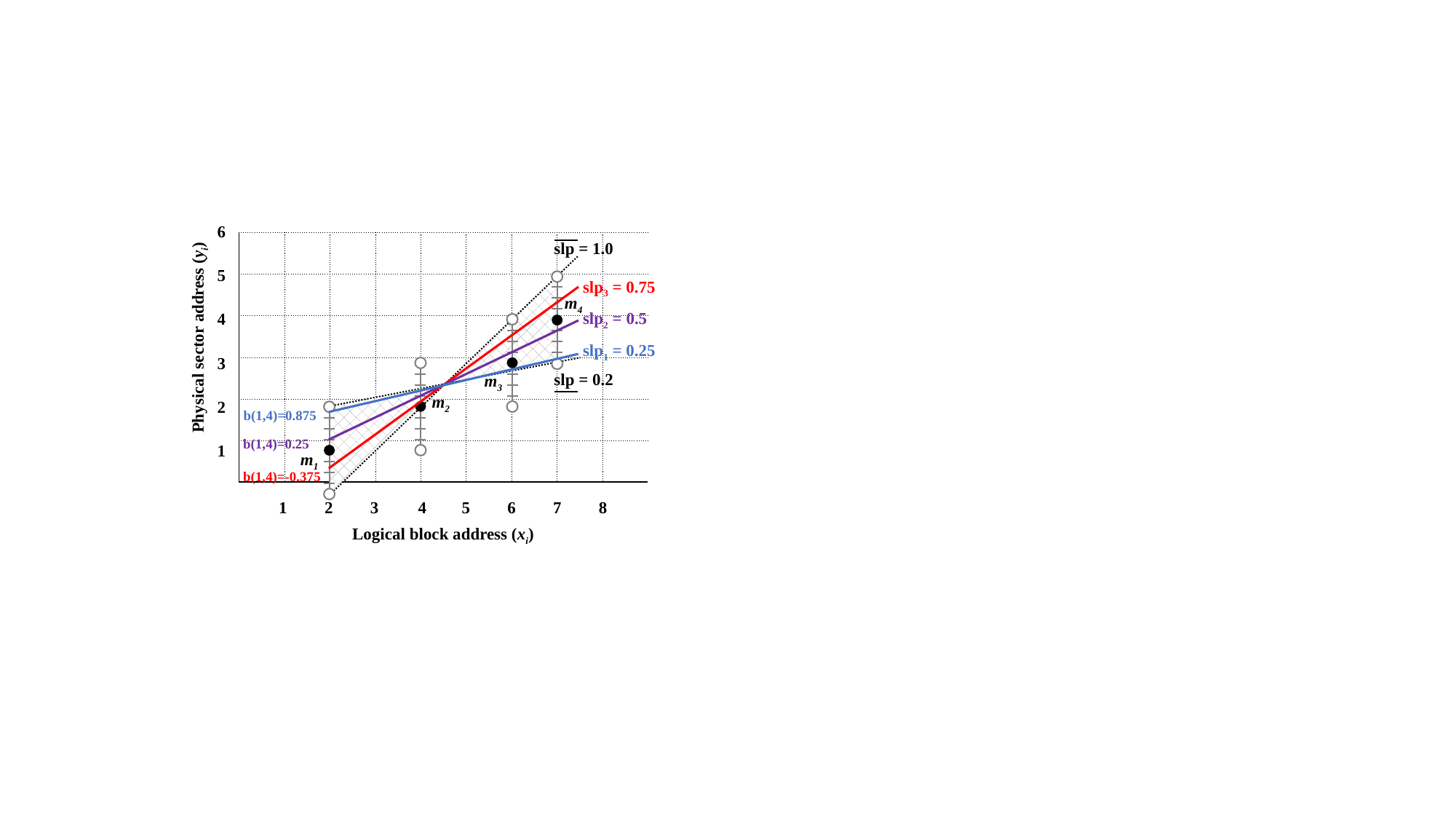

|  |
| --- |
|  |
|  |
| 6 |
| 5 |
| 4 |
| 3 |
| 2 |
| 1 |
|  |
slp = 1.0
|  |  |  |  |  |  |  |  |  |
| --- | --- | --- | --- | --- | --- | --- | --- | --- |
|  |  |  |  |  |  |  |  |  |
|  |  |  |  |  |  |  |  |  |
|  |  |  |  |  |  |  |  |  |
|  |  |  |  |  |  |  |  |  |
|  |  |  |  |  |  |  |  |  |
slp3 = 0.75

m4
slp2 = 0.5

Physical sector address (yi)
slp1 = 0.25

slp = 0.2
m3

m2
b(1,4)=0.875
b(1,4)=0.875

b(1,4)=0.25
b(1,4)=0.25
m1
b(1,4)=-0.375
b(1,4)=-0.375
|  | 1 | 2 | 3 | 4 | 5 | 6 | 7 | 8 |
| --- | --- | --- | --- | --- | --- | --- | --- | --- |
Logical block address (xi)